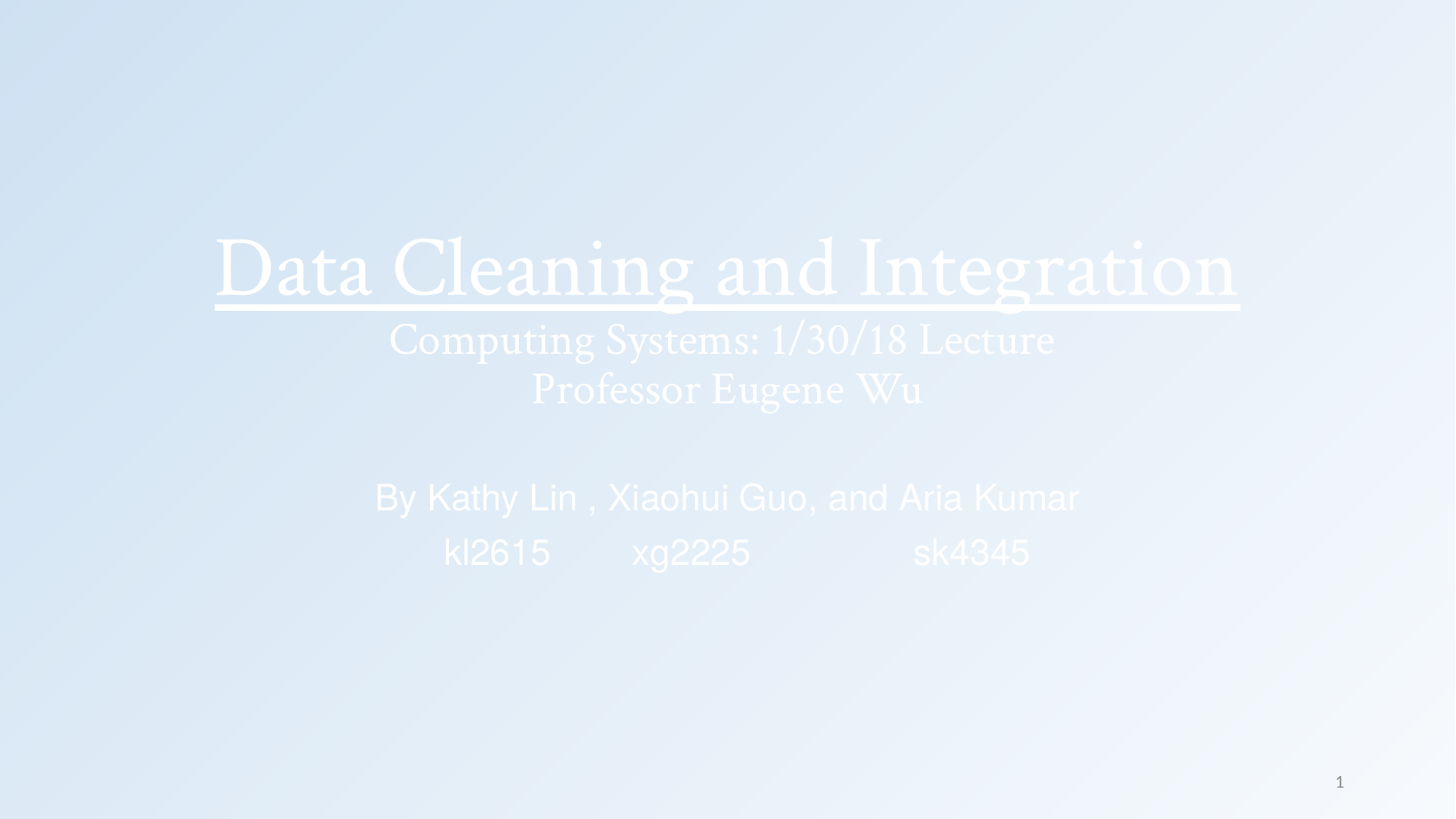

# Data Cleaning and Integration Computing Systems: 1/30/18 Lecture Professor Eugene Wu
By Kathy Lin , Xiaohui Guo, and Aria Kumar
  kl2615        xg2225                sk4345
1